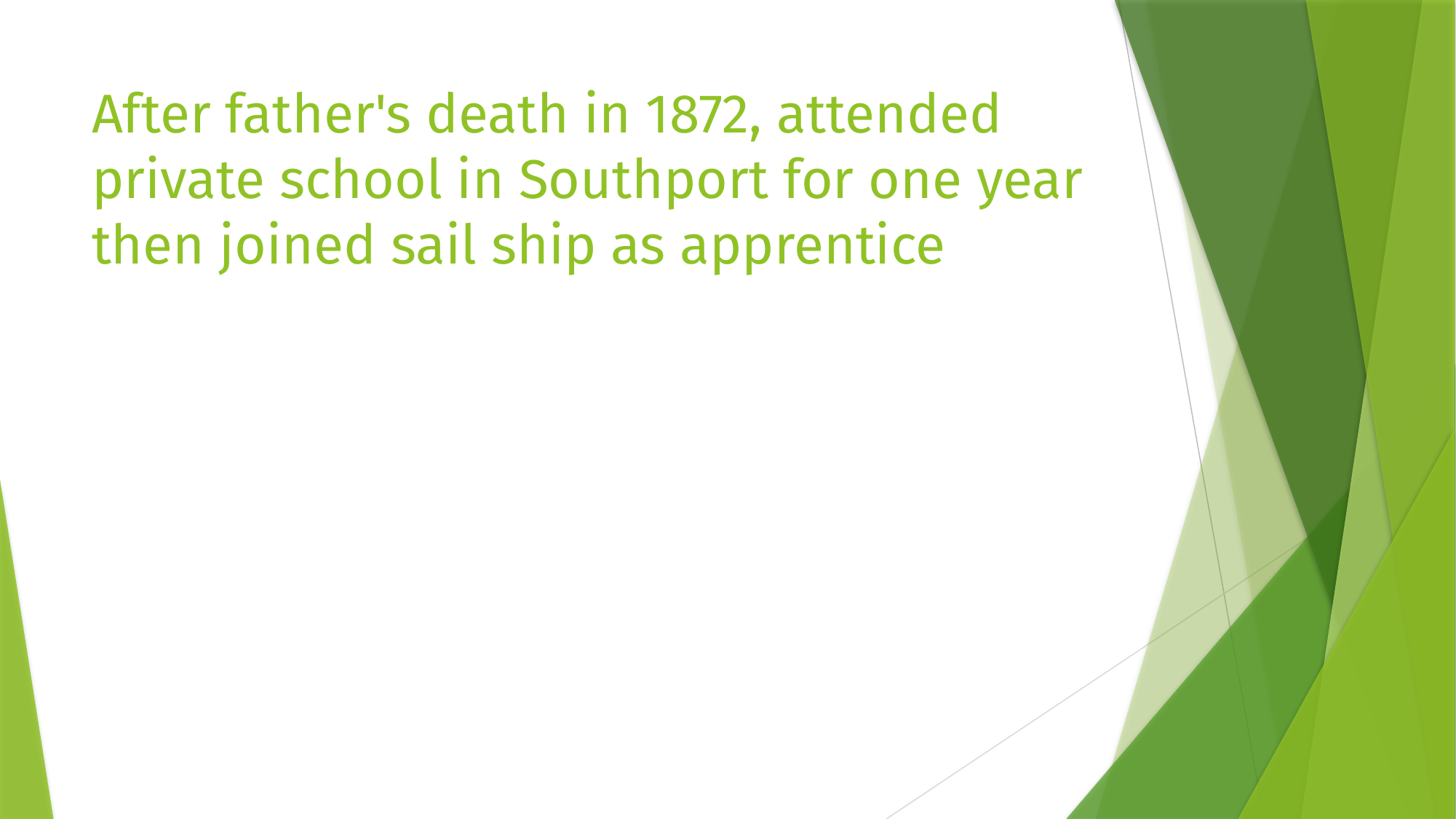

# After father's death in 1872, attended private school in Southport for one year then joined sail ship as apprentice